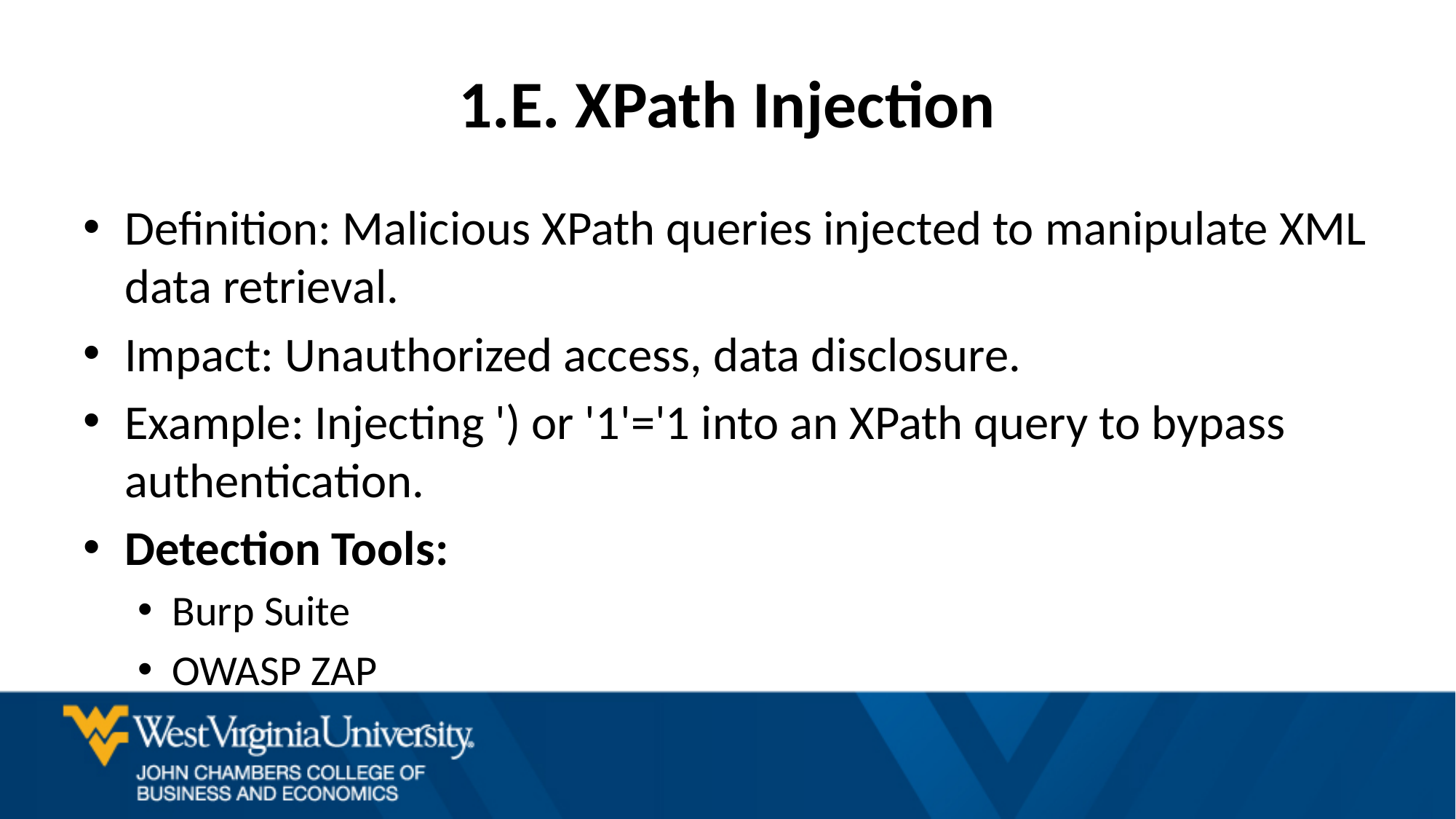

# 1.E. XPath Injection
Definition: Malicious XPath queries injected to manipulate XML data retrieval.
Impact: Unauthorized access, data disclosure.
Example: Injecting ') or '1'='1 into an XPath query to bypass authentication.
Detection Tools:
Burp Suite
OWASP ZAP